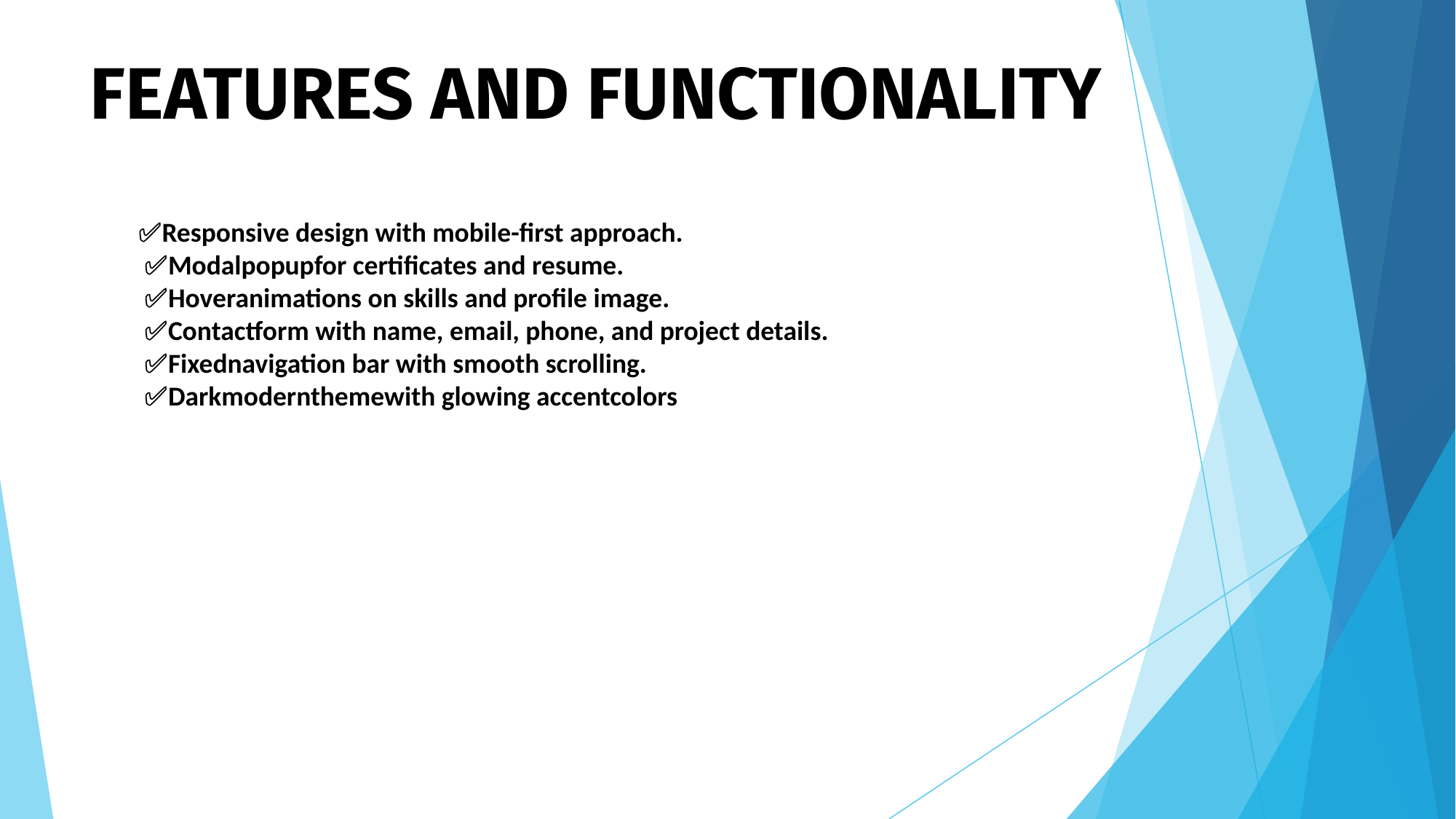

# FEATURES AND FUNCTIONALITY
✅Responsive design with mobile-first approach.
 ✅Modalpopupfor certificates and resume.
 ✅Hoveranimations on skills and profile image.
 ✅Contactform with name, email, phone, and project details.
 ✅Fixednavigation bar with smooth scrolling.
 ✅Darkmodernthemewith glowing accentcolors